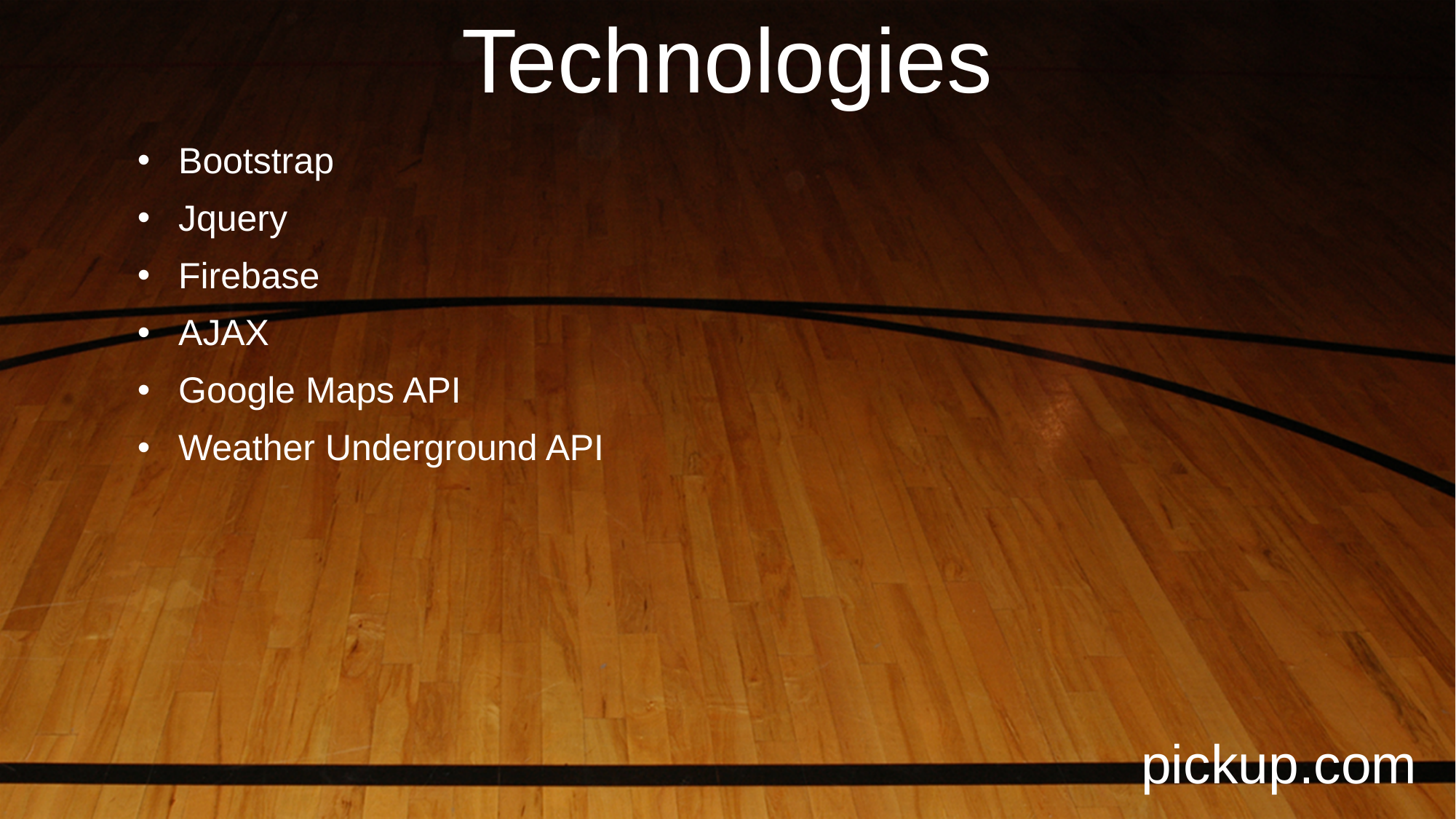

# Technologies
Bootstrap
Jquery
Firebase
AJAX
Google Maps API
Weather Underground API

pickup.com